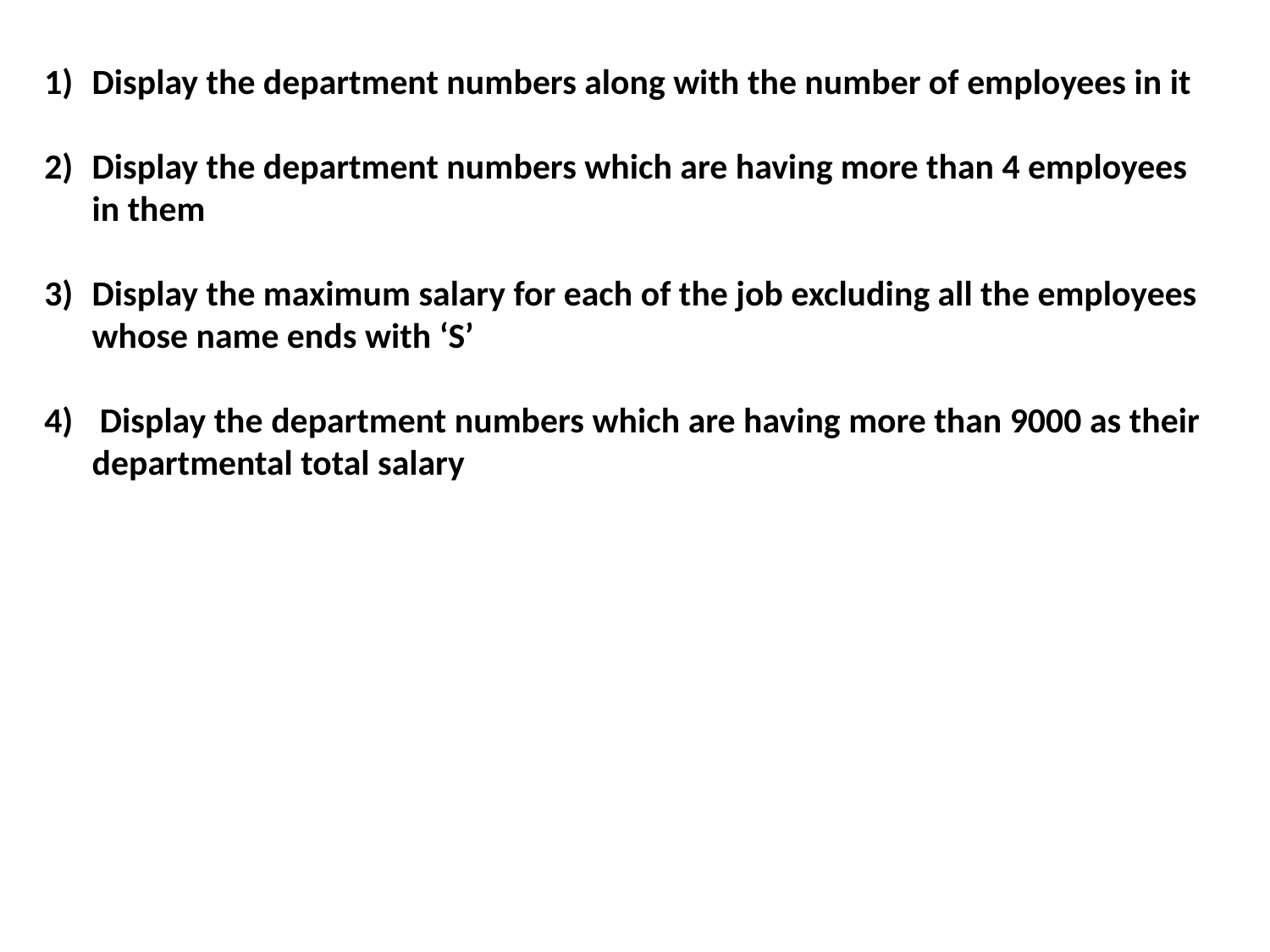

Display the department numbers along with the number of employees in it

Display the department numbers which are having more than 4 employees in them

Display the maximum salary for each of the job excluding all the employees whose name ends with ‘S’

 Display the department numbers which are having more than 9000 as their departmental total salary